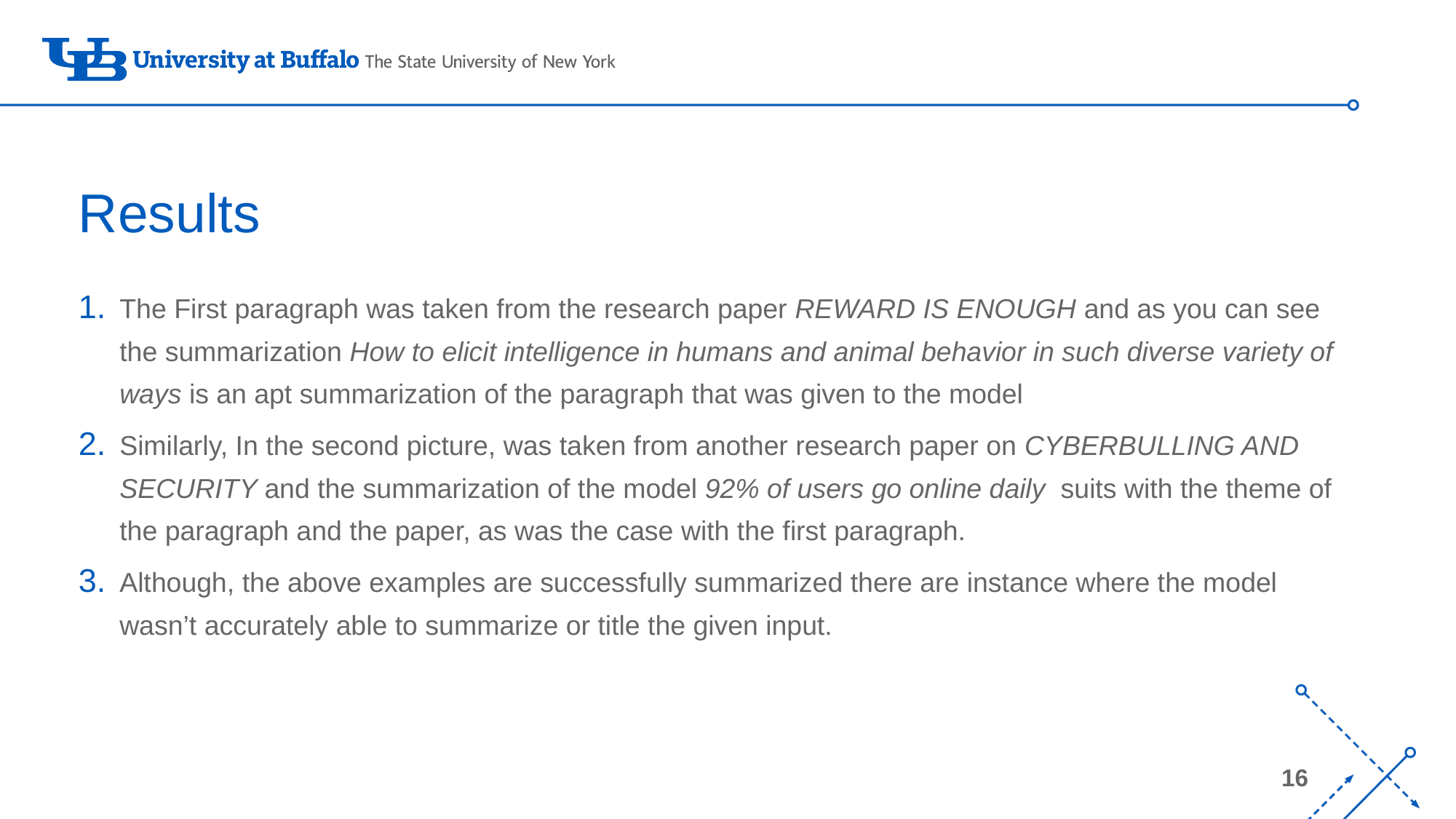

# Results
The First paragraph was taken from the research paper REWARD IS ENOUGH and as you can see the summarization How to elicit intelligence in humans and animal behavior in such diverse variety of ways is an apt summarization of the paragraph that was given to the model
Similarly, In the second picture, was taken from another research paper on CYBERBULLING AND SECURITY and the summarization of the model 92% of users go online daily  suits with the theme of the paragraph and the paper, as was the case with the first paragraph.
Although, the above examples are successfully summarized there are instance where the model wasn’t accurately able to summarize or title the given input.